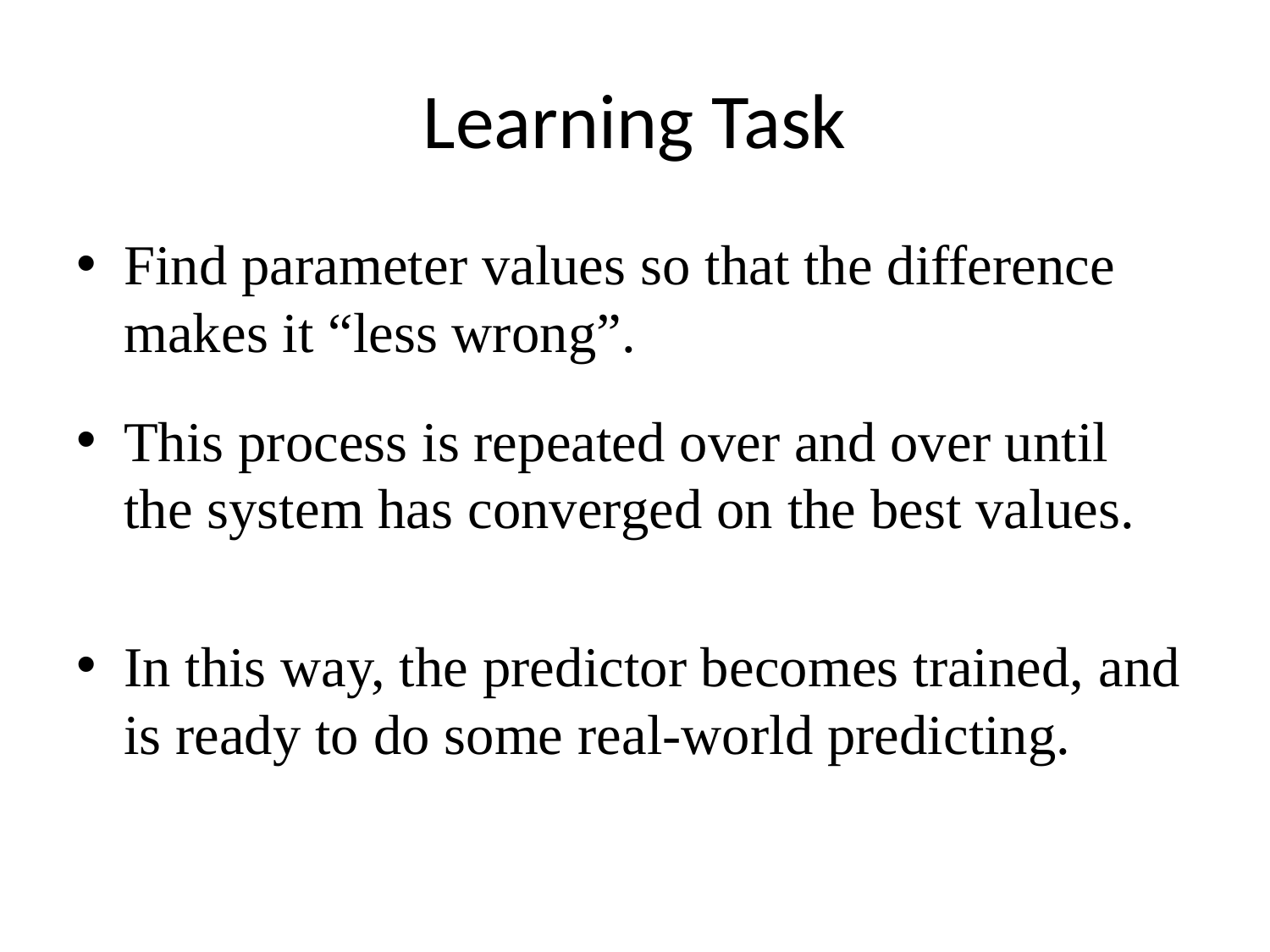

# Learning Task
Find parameter values so that the difference  makes it “less wrong”.

This process is repeated over and over until the system has converged on the best values.

In this way, the predictor becomes trained, and is ready to do some real-world predicting.